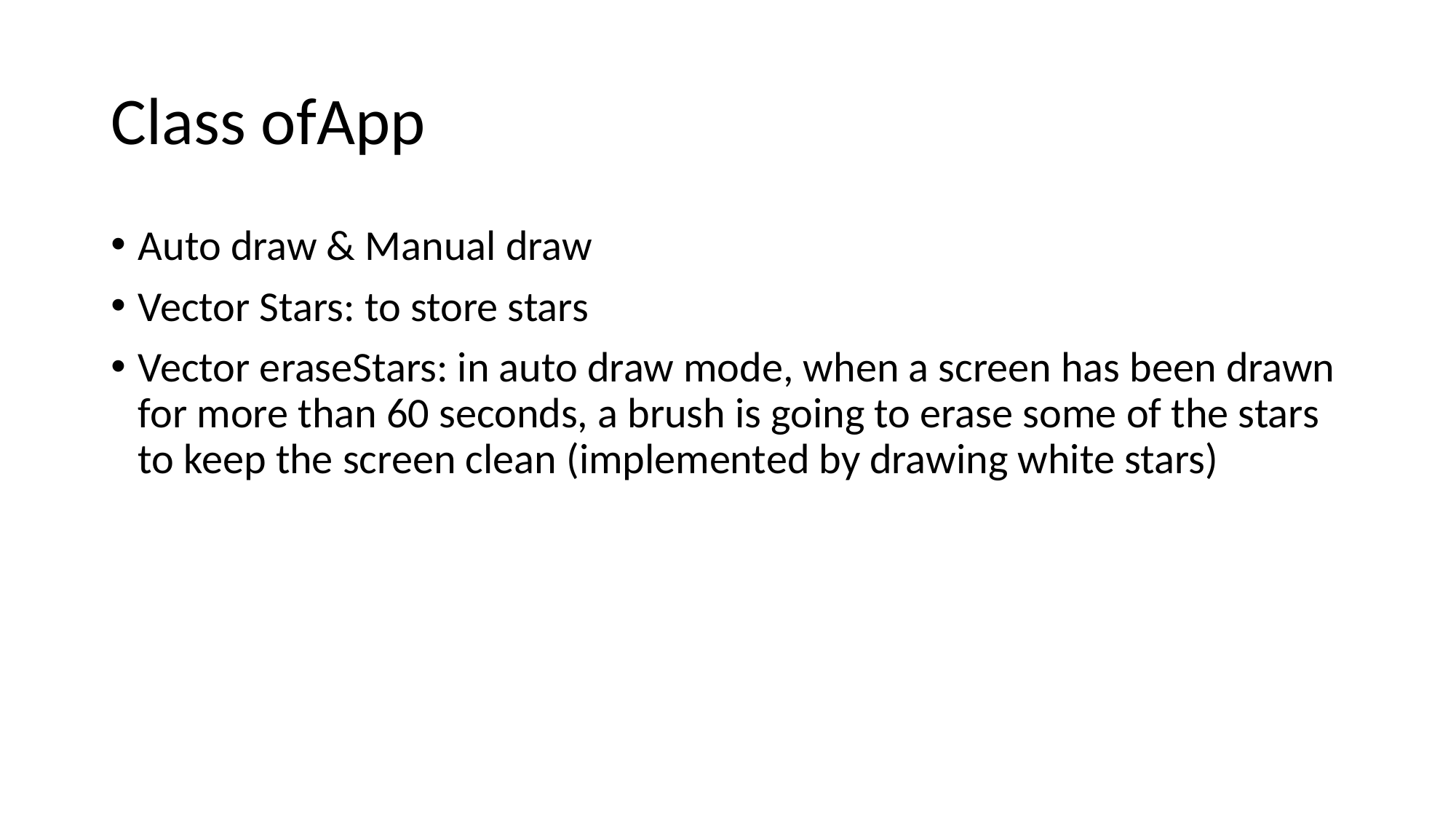

# Class ofApp
Auto draw & Manual draw
Vector Stars: to store stars
Vector eraseStars: in auto draw mode, when a screen has been drawn for more than 60 seconds, a brush is going to erase some of the stars to keep the screen clean (implemented by drawing white stars)